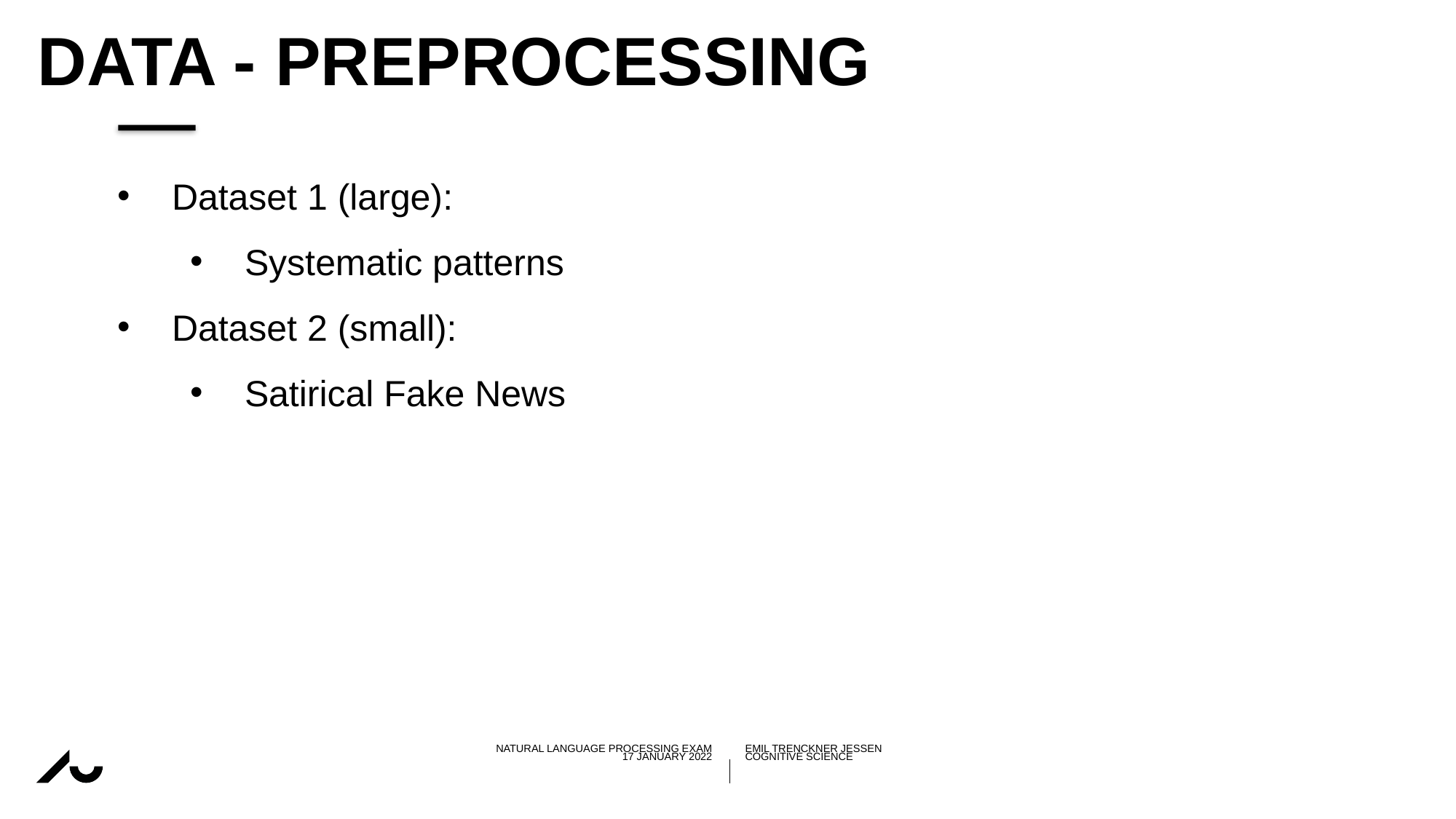

# Data - Preprocessing
Dataset 1 (large):
Systematic patterns
Dataset 2 (small):
Satirical Fake News